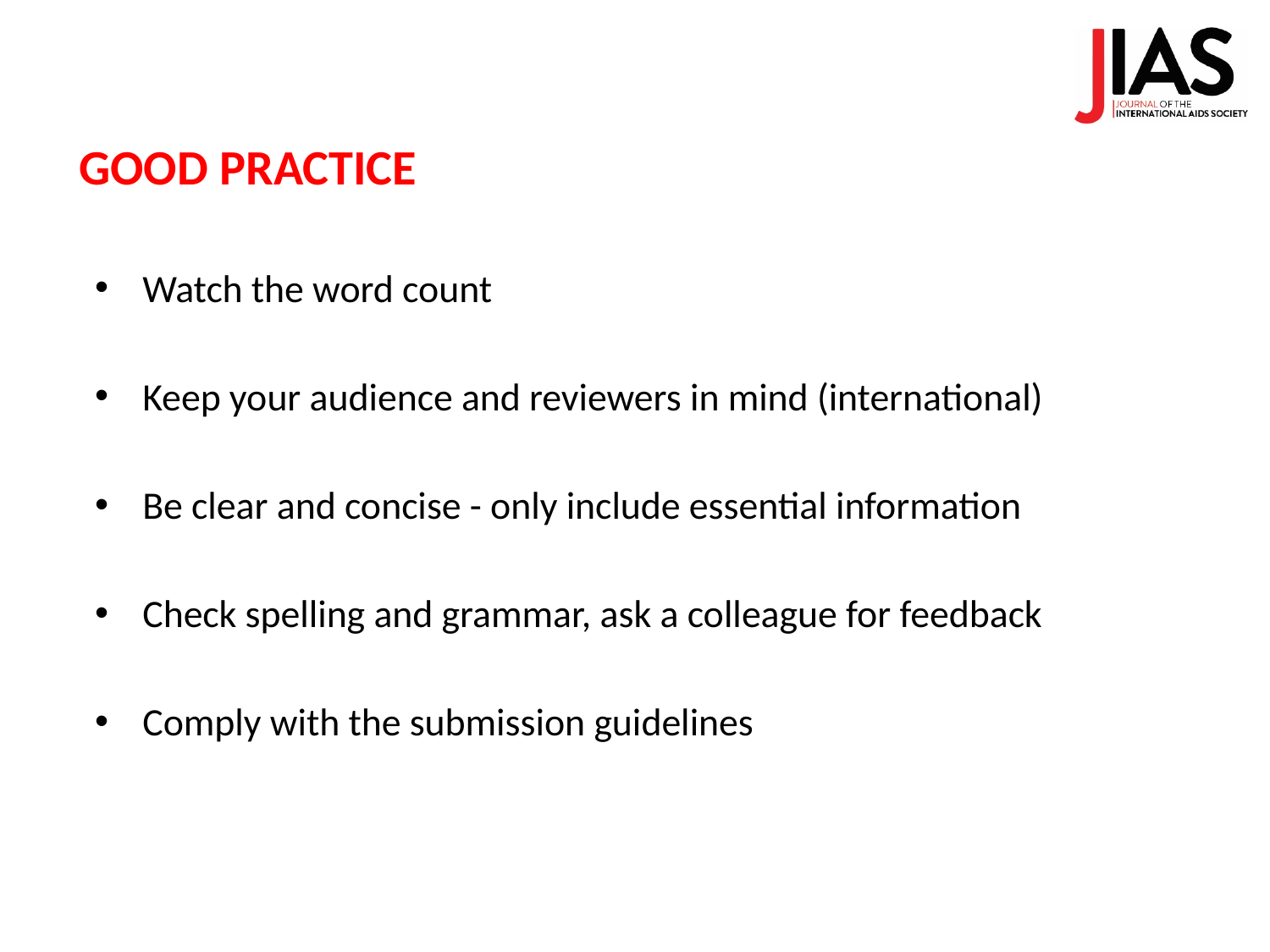

GOOD PRACTICE

Watch the word count

Keep your audience and reviewers in mind (international)

Be clear and concise - only include essential information

Check spelling and grammar, ask a colleague for feedback

Comply with the submission guidelines